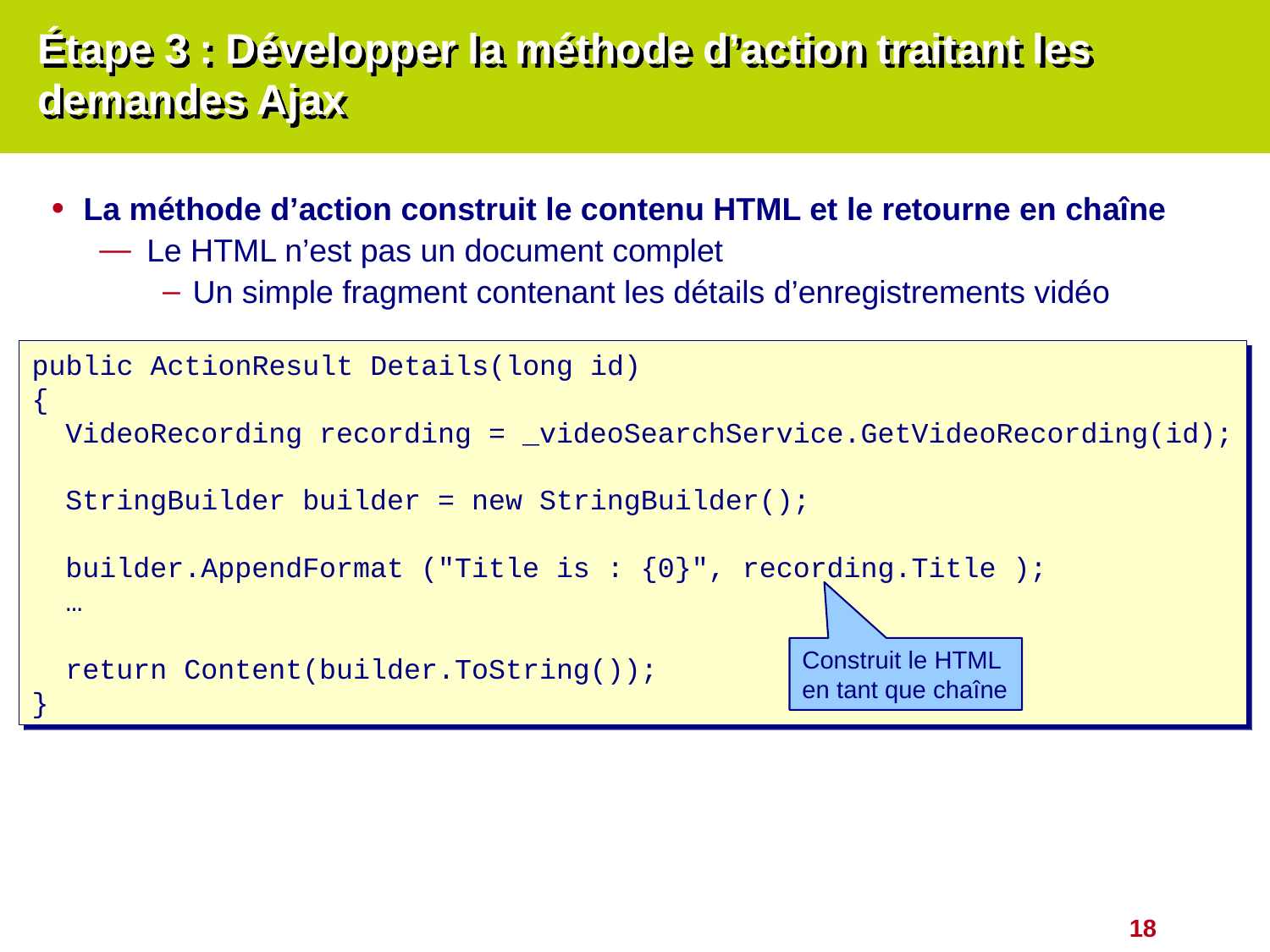

# Étape 3 : Développer la méthode d’action traitant les demandes Ajax
La méthode d’action construit le contenu HTML et le retourne en chaîne
Le HTML n’est pas un document complet
Un simple fragment contenant les détails d’enregistrements vidéo
public ActionResult Details(long id)
{
  VideoRecording recording = _videoSearchService.GetVideoRecording(id);

  StringBuilder builder = new StringBuilder();

  builder.AppendFormat ("Title is : {0}", recording.Title );
  …

  return Content(builder.ToString());
}
Construit le HTML en tant que chaîne